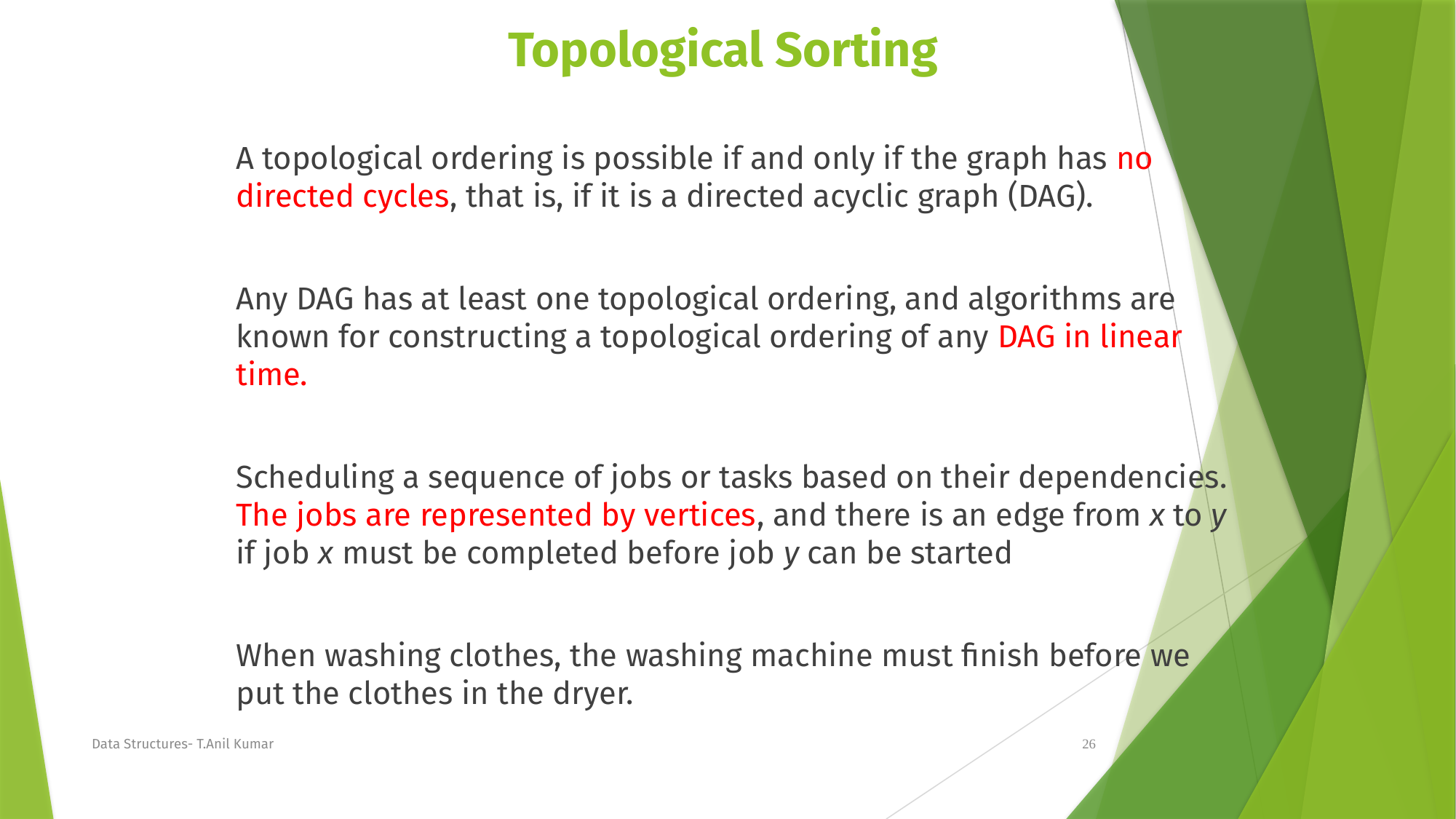

# Topological Sorting
A topological ordering is possible if and only if the graph has no directed cycles, that is, if it is a directed acyclic graph (DAG).

Any DAG has at least one topological ordering, and algorithms are known for constructing a topological ordering of any DAG in linear time.

Scheduling a sequence of jobs or tasks based on their dependencies. The jobs are represented by vertices, and there is an edge from x to y if job x must be completed before job y can be started

When washing clothes, the washing machine must finish before we put the clothes in the dryer.
Data Structures- T.Anil Kumar
26